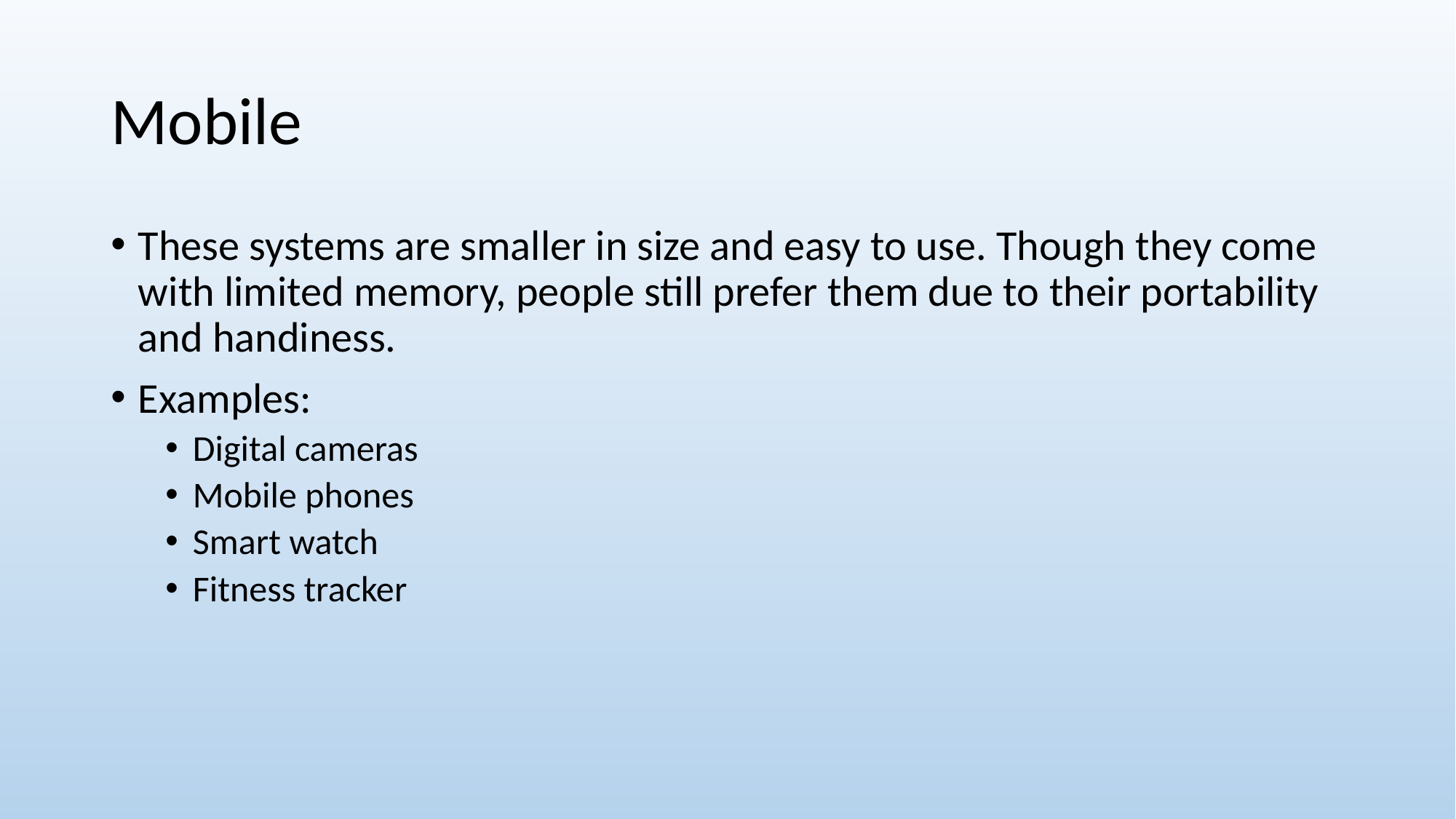

# Mobile
These systems are smaller in size and easy to use. Though they come with limited memory, people still prefer them due to their portability and handiness.
Examples:
Digital cameras
Mobile phones
Smart watch
Fitness tracker